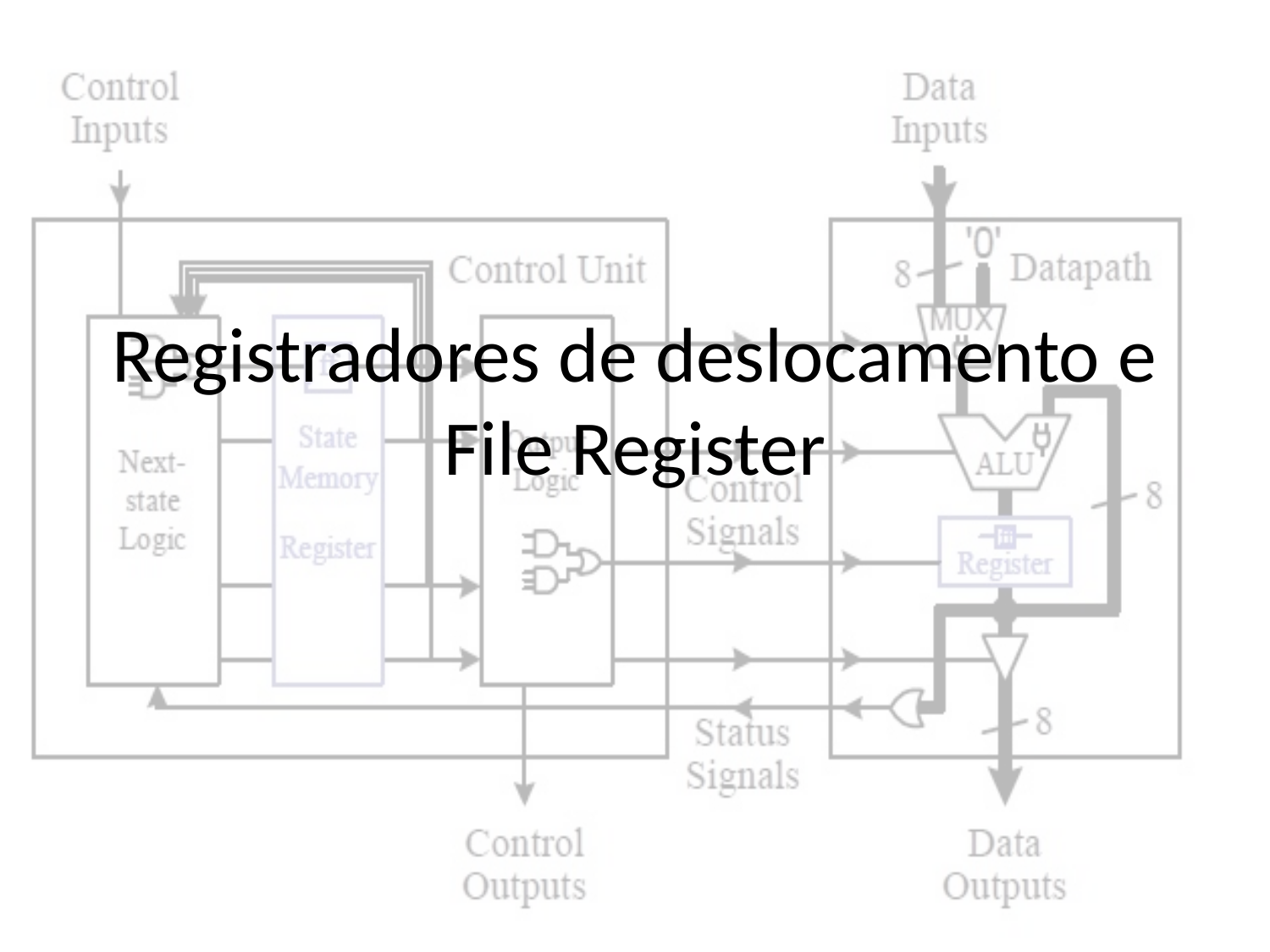

# Registradores de deslocamento e File Register